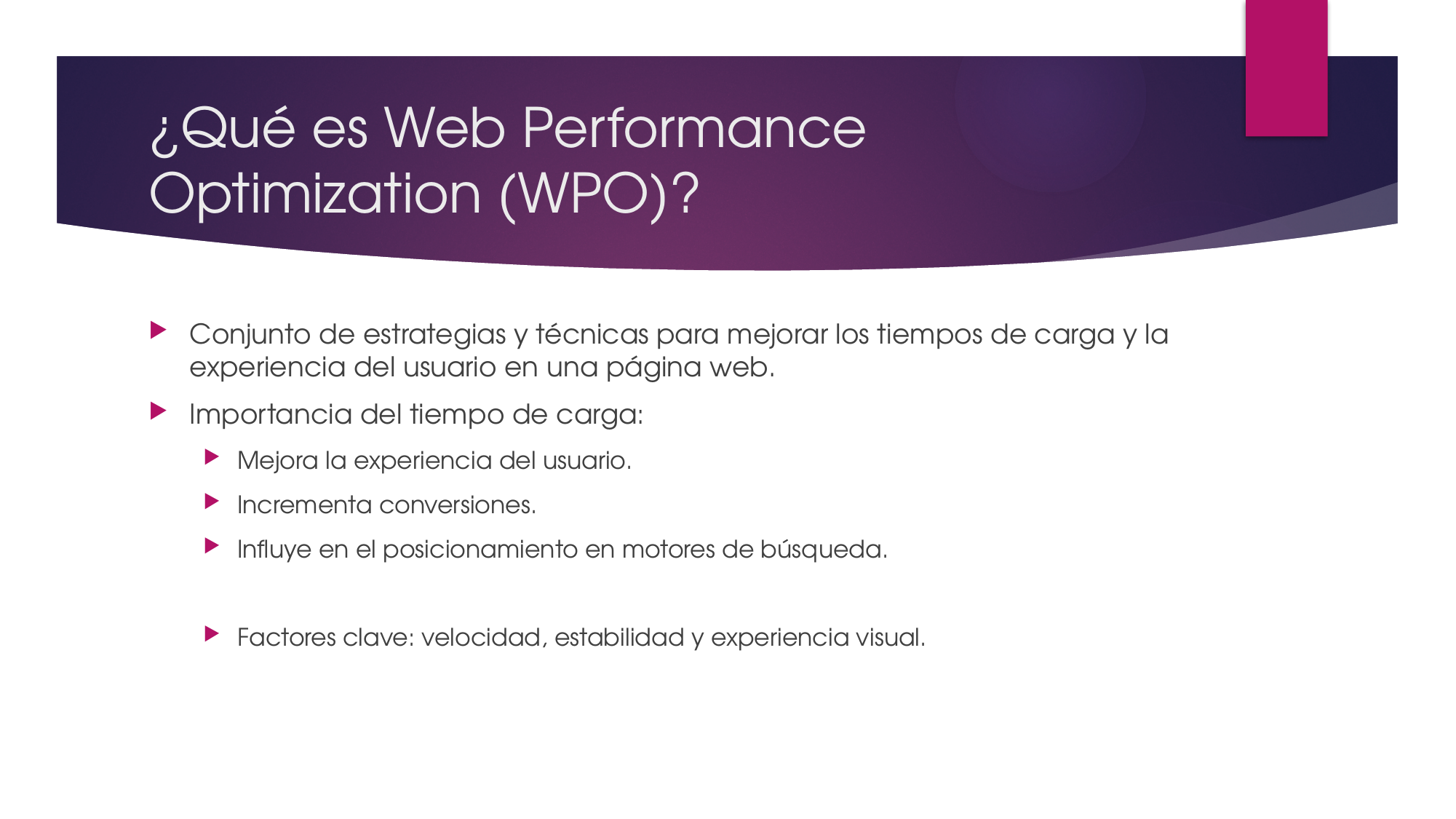

# ¿Qué es Web Performance Optimization (WPO)?
Conjunto de estrategias y técnicas para mejorar los tiempos de carga y la experiencia del usuario en una página web.
Importancia del tiempo de carga:
Mejora la experiencia del usuario.
Incrementa conversiones.
Influye en el posicionamiento en motores de búsqueda.

Factores clave: velocidad, estabilidad y experiencia visual.